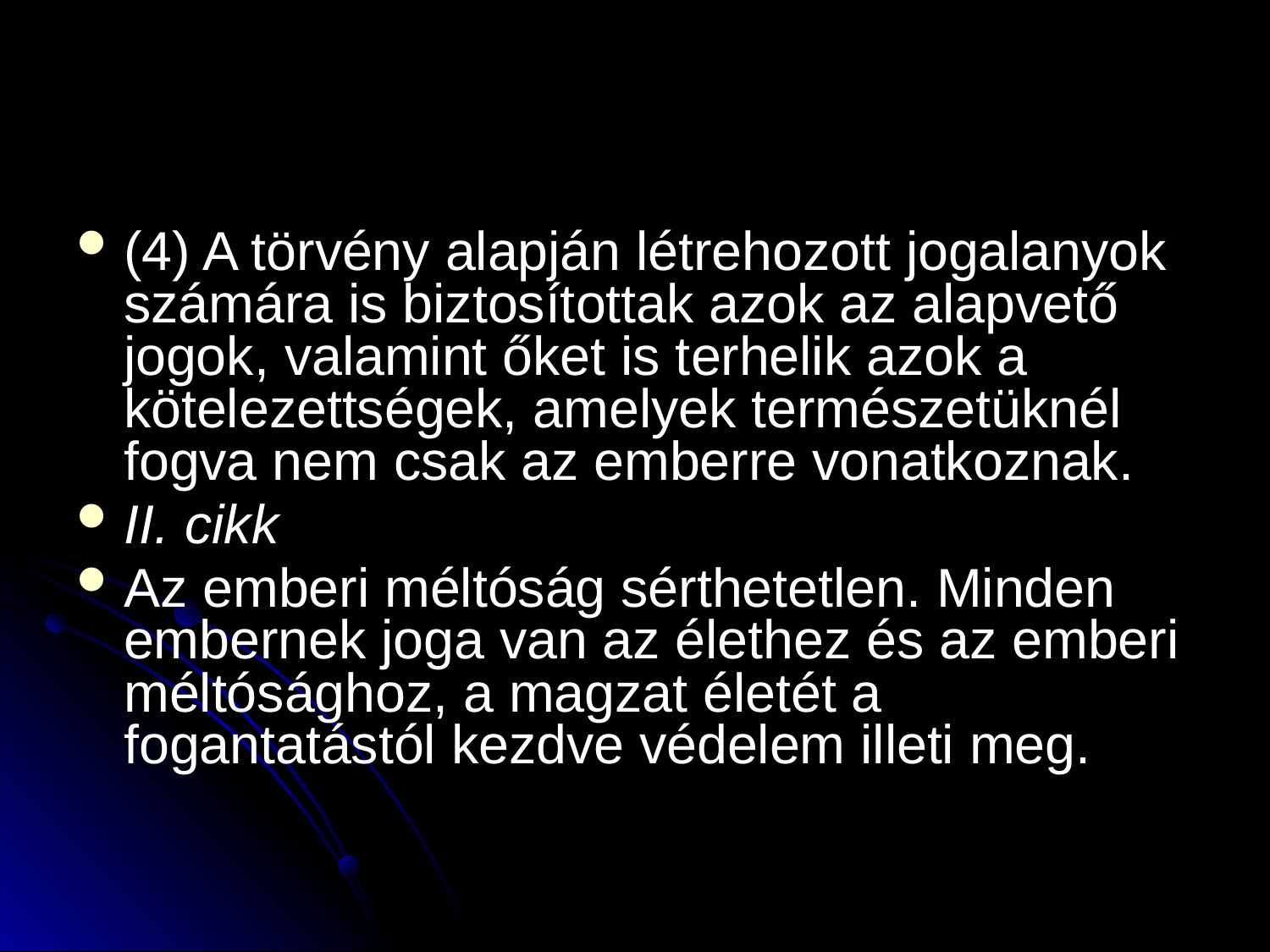

#
(4) A törvény alapján létrehozott jogalanyok számára is biztosítottak azok az alapvető jogok, valamint őket is terhelik azok a kötelezettségek, amelyek természetüknél fogva nem csak az emberre vonatkoznak.
II. cikk
Az emberi méltóság sérthetetlen. Minden embernek joga van az élethez és az emberi méltósághoz, a magzat életét a fogantatástól kezdve védelem illeti meg.